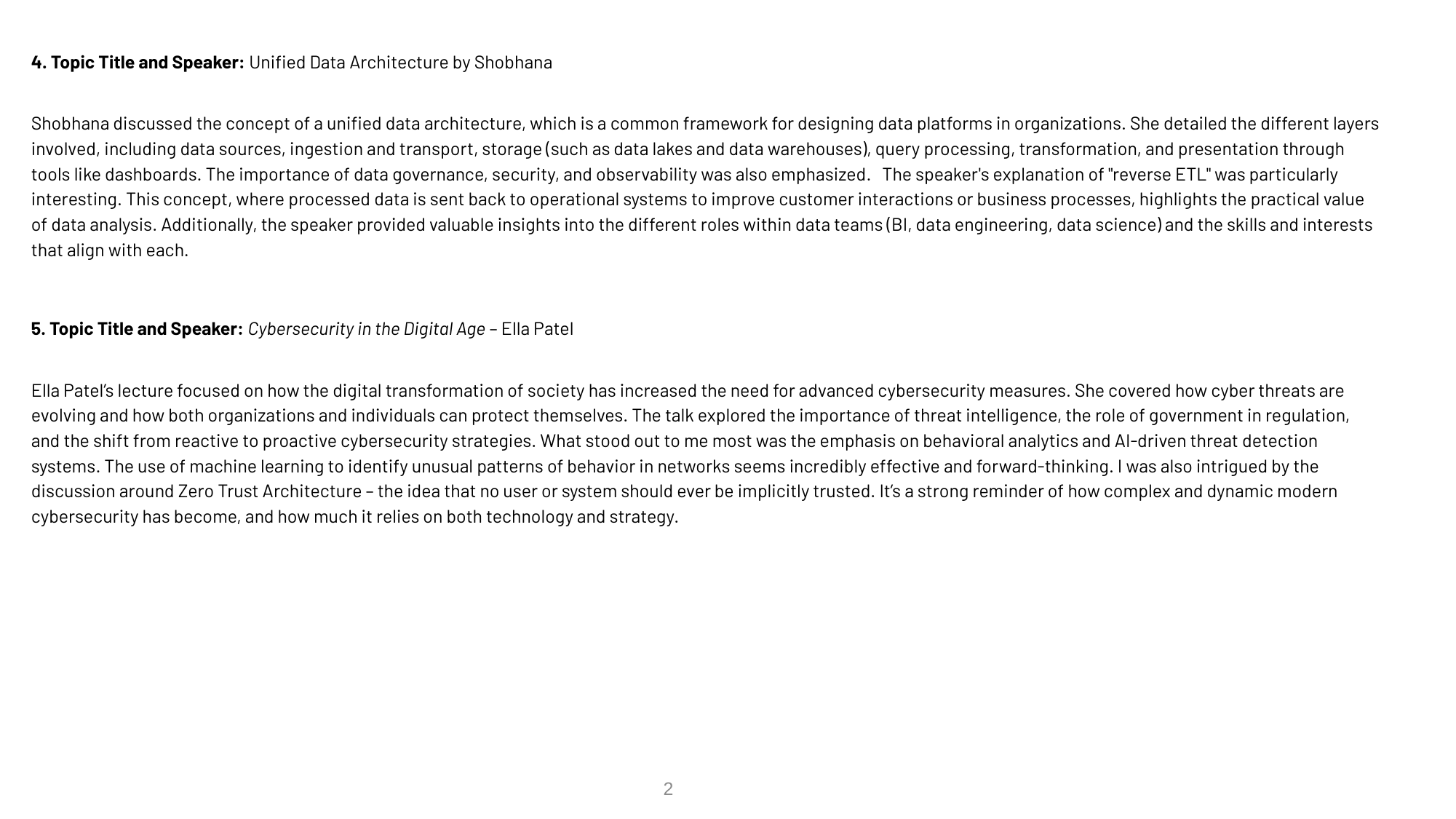

4. Topic Title and Speaker: Unified Data Architecture by Shobhana
Shobhana discussed the concept of a unified data architecture, which is a common framework for designing data platforms in organizations. She detailed the different layers involved, including data sources, ingestion and transport, storage (such as data lakes and data warehouses), query processing, transformation, and presentation through tools like dashboards. The importance of data governance, security, and observability was also emphasized.   The speaker's explanation of "reverse ETL" was particularly interesting. This concept, where processed data is sent back to operational systems to improve customer interactions or business processes, highlights the practical value of data analysis. Additionally, the speaker provided valuable insights into the different roles within data teams (BI, data engineering, data science) and the skills and interests that align with each.
5. Topic Title and Speaker: Cybersecurity in the Digital Age – Ella Patel
Ella Patel’s lecture focused on how the digital transformation of society has increased the need for advanced cybersecurity measures. She covered how cyber threats are evolving and how both organizations and individuals can protect themselves. The talk explored the importance of threat intelligence, the role of government in regulation, and the shift from reactive to proactive cybersecurity strategies. What stood out to me most was the emphasis on behavioral analytics and AI-driven threat detection systems. The use of machine learning to identify unusual patterns of behavior in networks seems incredibly effective and forward-thinking. I was also intrigued by the discussion around Zero Trust Architecture – the idea that no user or system should ever be implicitly trusted. It’s a strong reminder of how complex and dynamic modern cybersecurity has become, and how much it relies on both technology and strategy.
2